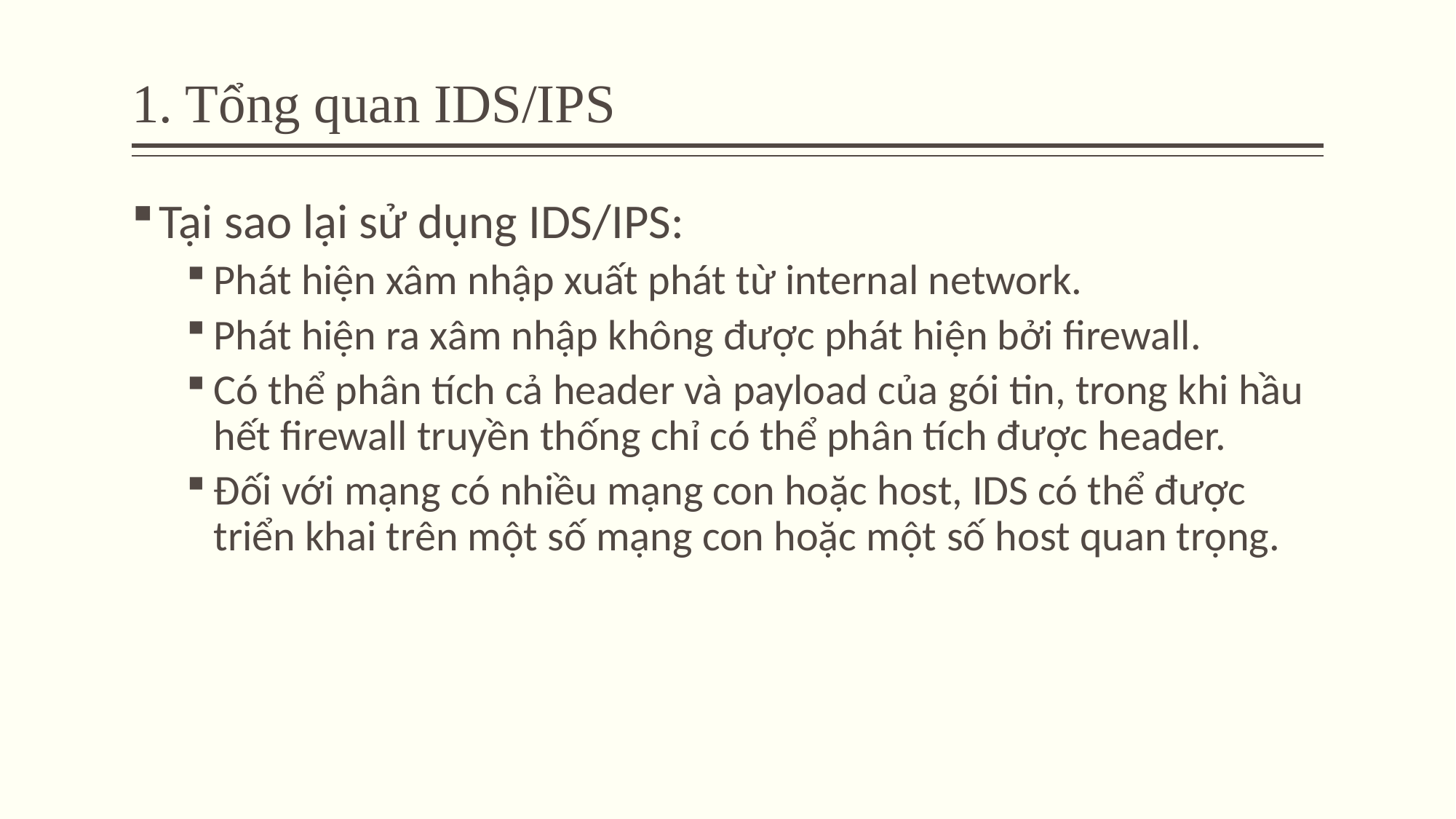

# 1. Tổng quan IDS/IPS
Tại sao lại sử dụng IDS/IPS:
Phát hiện xâm nhập xuất phát từ internal network.
Phát hiện ra xâm nhập không được phát hiện bởi firewall.
Có thể phân tích cả header và payload của gói tin, trong khi hầu hết firewall truyền thống chỉ có thể phân tích được header.
Đối với mạng có nhiều mạng con hoặc host, IDS có thể được triển khai trên một số mạng con hoặc một số host quan trọng.